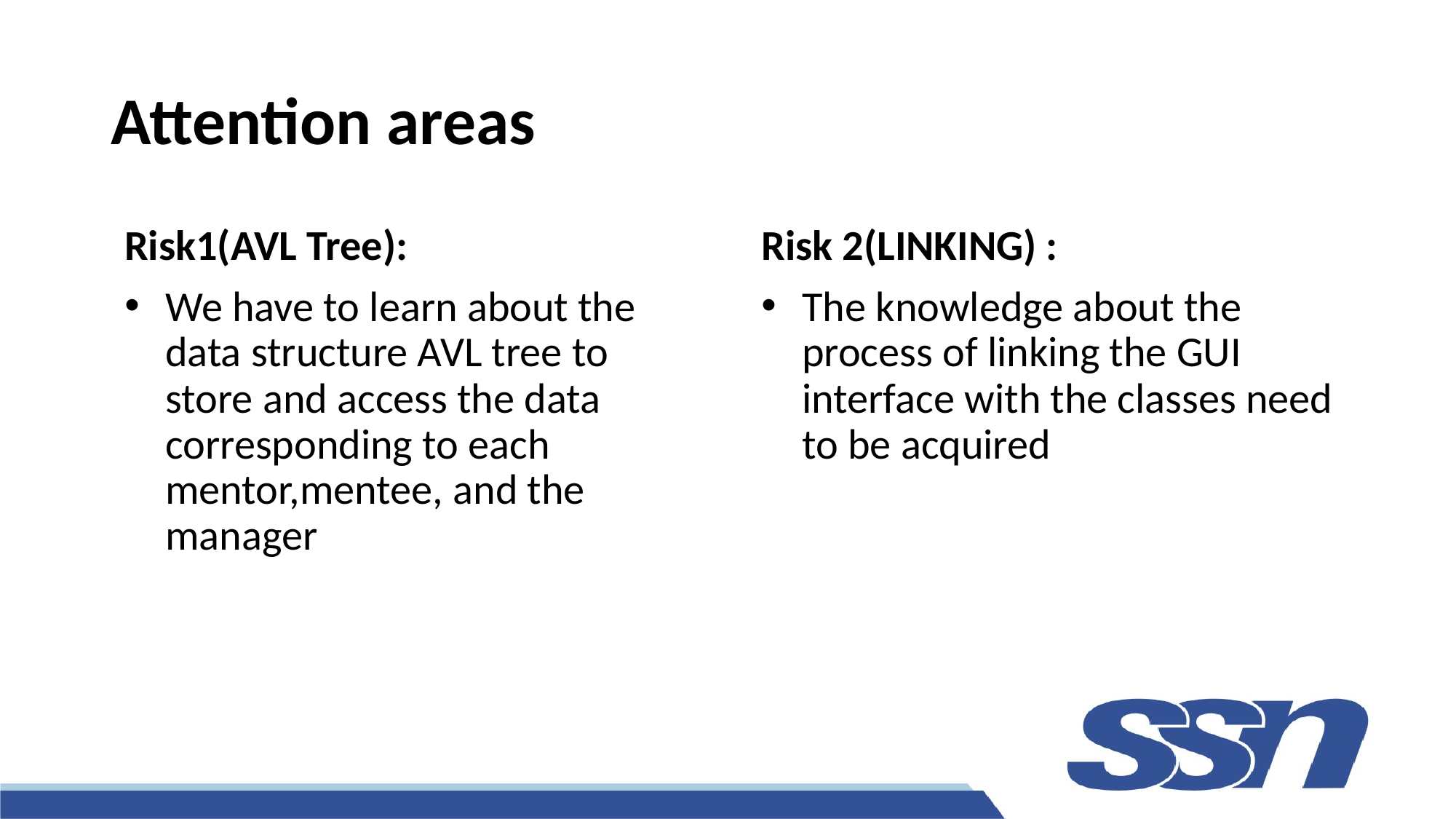

# Attention areas
Risk1(AVL Tree):
We have to learn about the data structure AVL tree to  store and access the data corresponding to each mentor,mentee, and the manager

Risk 2(LINKING) :
The knowledge about the process of linking the GUI interface with the classes need to be acquired